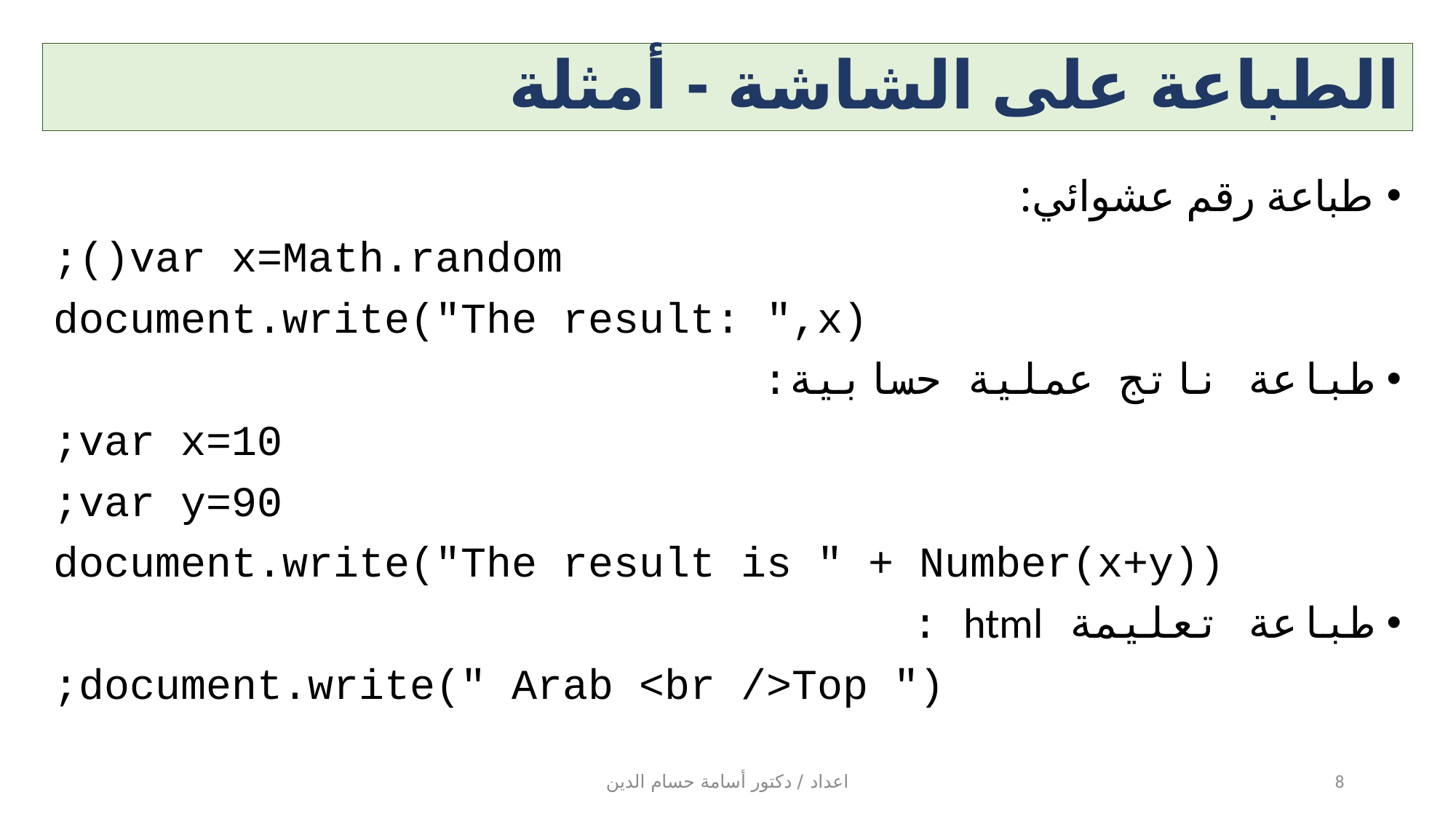

# الطباعة على الشاشة - أمثلة
طباعة رقم عشوائي:
var x=Math.random();
document.write("The result: ",x)
طباعة ناتج عملية حسابية:
var x=10;
var y=90;
document.write("The result is " + Number(x+y))
طباعة تعليمة html :
document.write(" Arab <br />Top ");

اعداد / دكتور أسامة حسام الدين
8